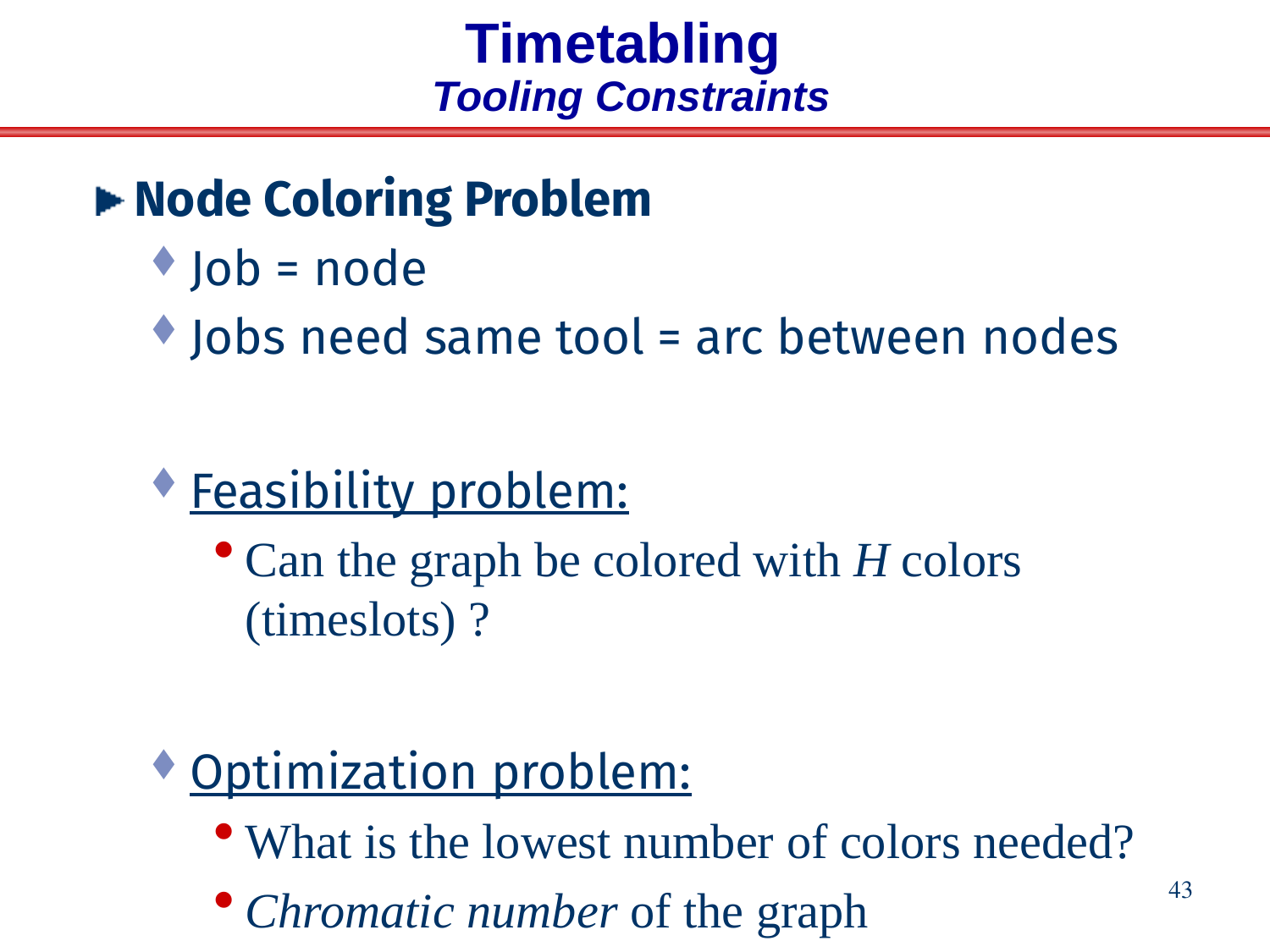

# Timetabling Tooling Constraints
Node Coloring Problem
Job = node
Jobs need same tool = arc between nodes

Feasibility problem:
Can the graph be colored with H colors (timeslots) ?

Optimization problem:
What is the lowest number of colors needed?
Chromatic number of the graph
43